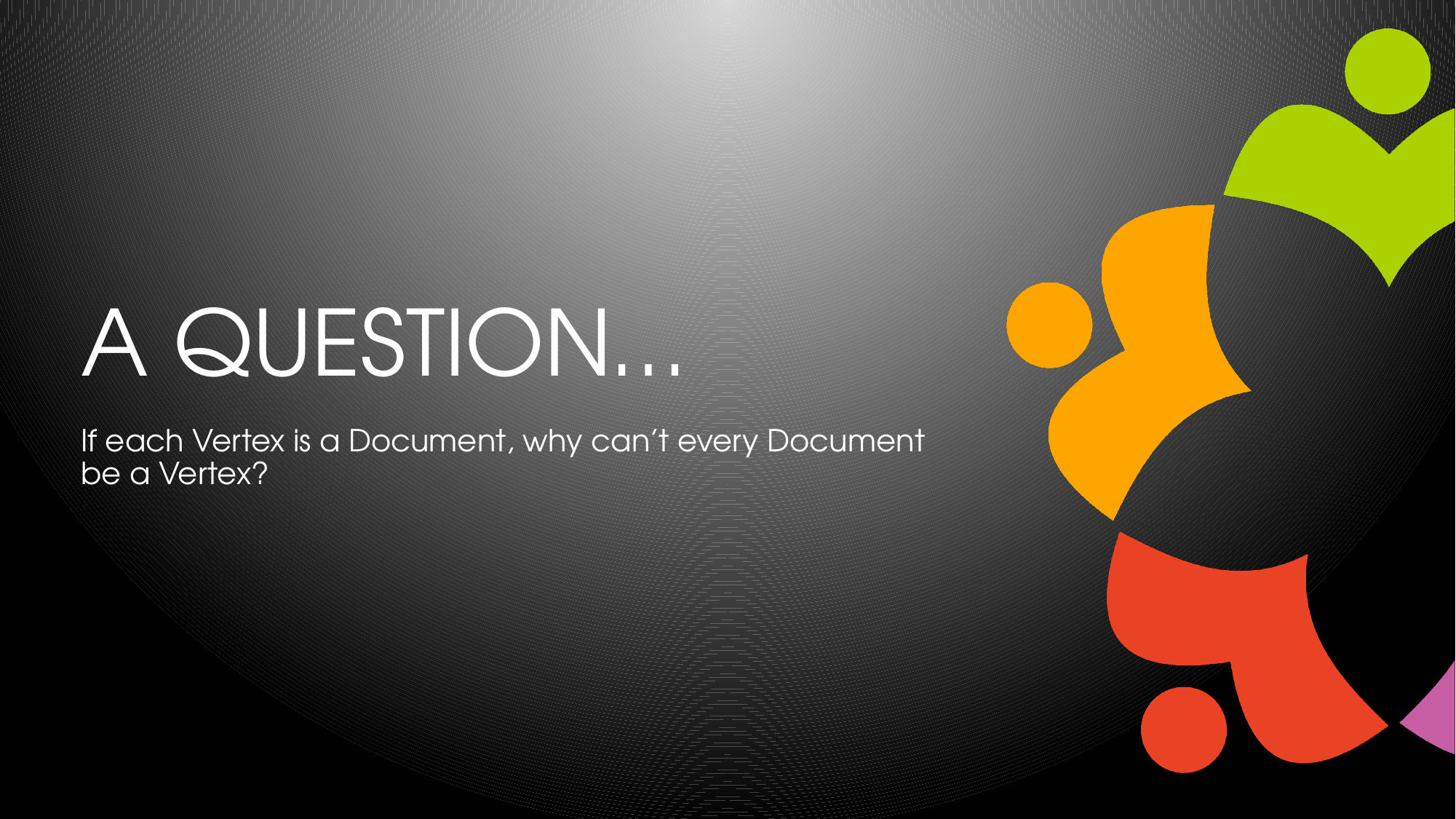

# A question…
If each Vertex is a Document, why can’t every Document be a Vertex?